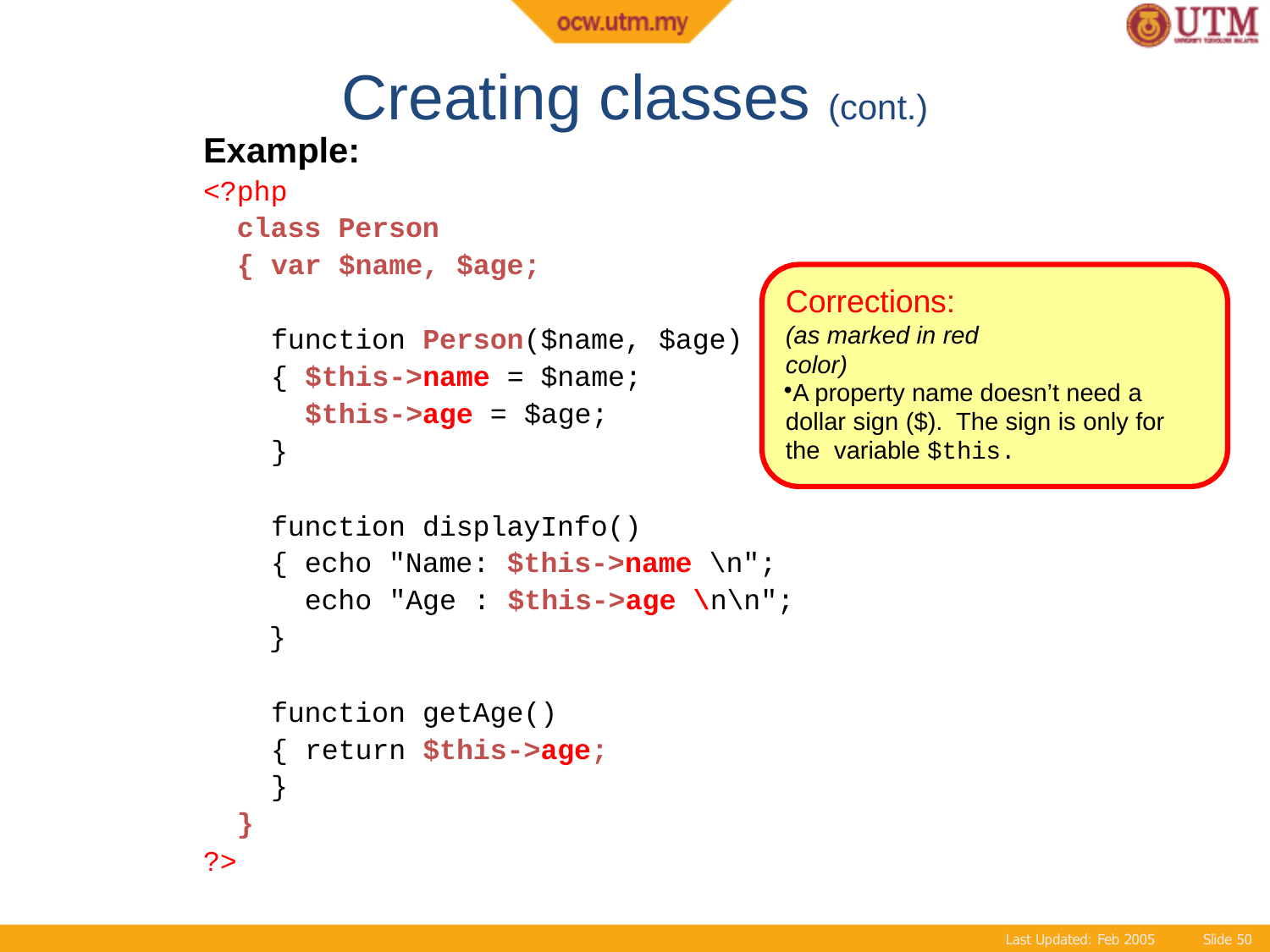

# Creating classes (cont.)
Example:
<?php
class Person
{ var $name, $age;

Corrections:
(as marked in red color)
function Person($name, $age)
{ $this->name = $name;
$this->age = $age;
}
A property name doesn’t need a  dollar sign ($). The sign is only for the  variable $this.
function displayInfo()
{ echo "Name: $this->name \n";  echo "Age : $this->age \n\n";
}
function getAge()
{ return $this->age;
}
}
?>
Last Updated: Feb 2005
Slide 50